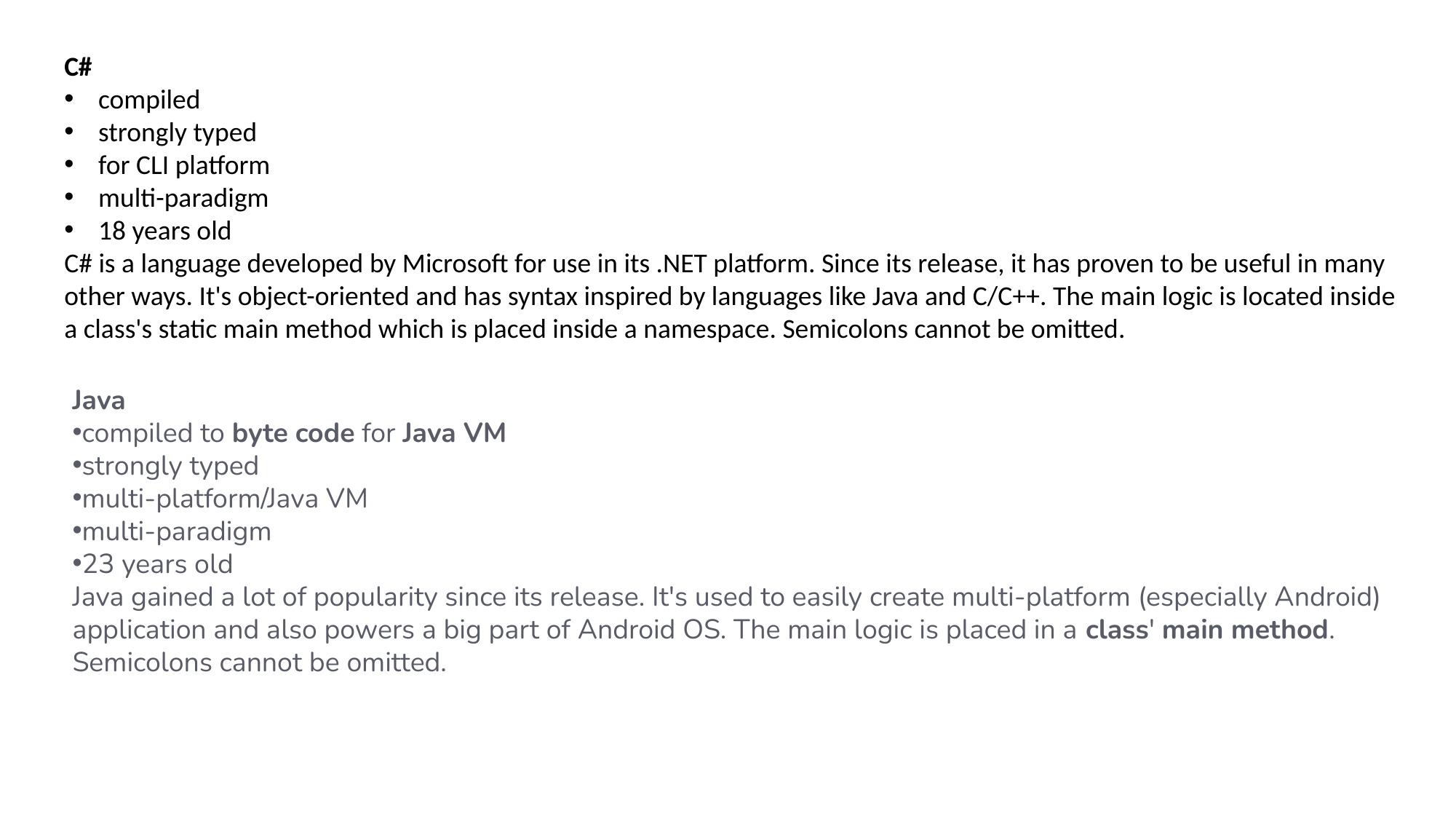

C#
compiled
strongly typed
for CLI platform
multi-paradigm
18 years old
C# is a language developed by Microsoft for use in its .NET platform. Since its release, it has proven to be useful in many other ways. It's object-oriented and has syntax inspired by languages like Java and C/C++. The main logic is located inside a class's static main method which is placed inside a namespace. Semicolons cannot be omitted.

Java
compiled to byte code for Java VM
strongly typed
multi-platform/Java VM
multi-paradigm
23 years old
Java gained a lot of popularity since its release. It's used to easily create multi-platform (especially Android) application and also powers a big part of Android OS. The main logic is placed in a class' main method. Semicolons cannot be omitted.